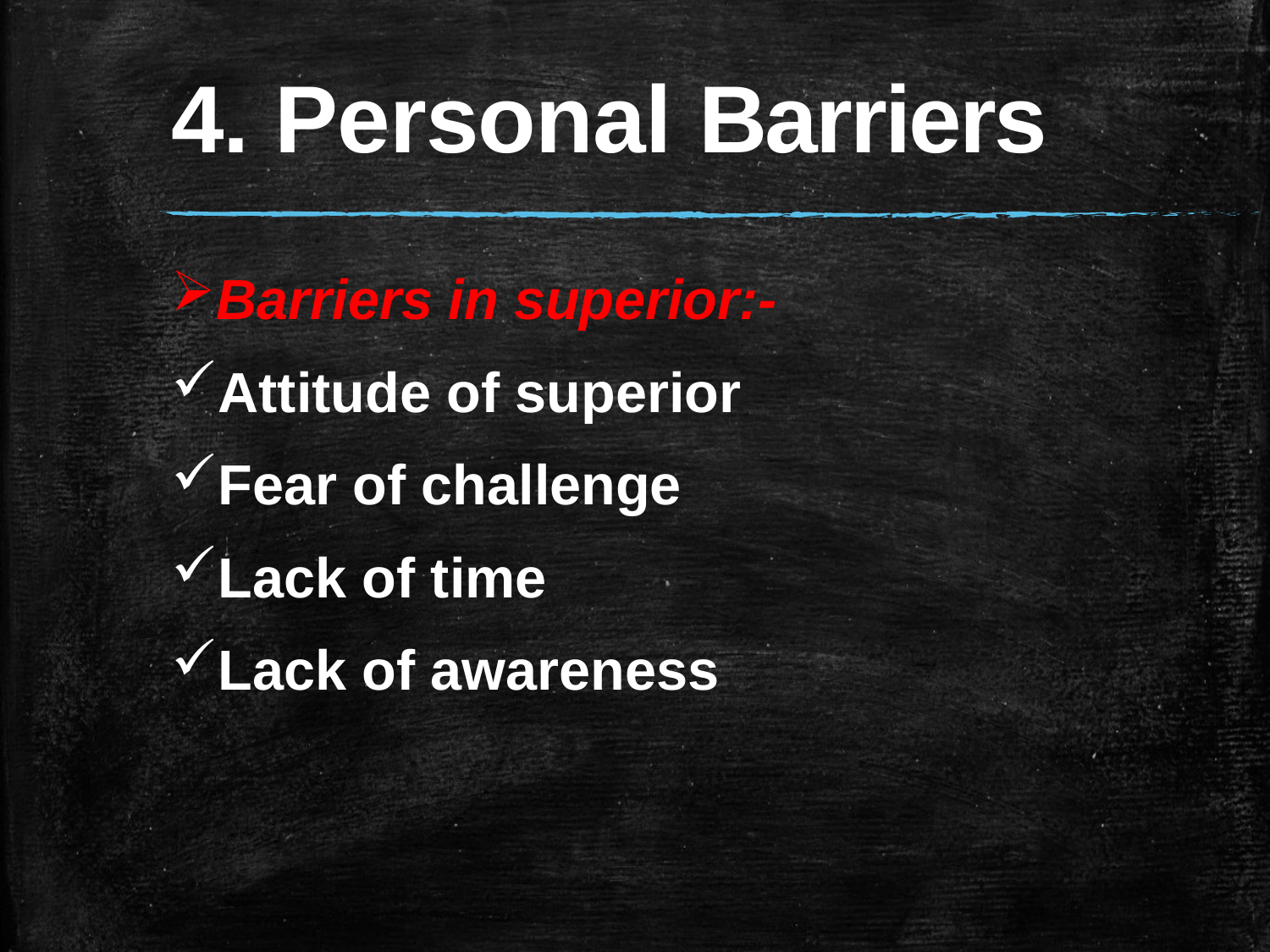

# 4. Personal Barriers
Barriers in superior:-
Attitude of superior
Fear of challenge
Lack of time
Lack of awareness